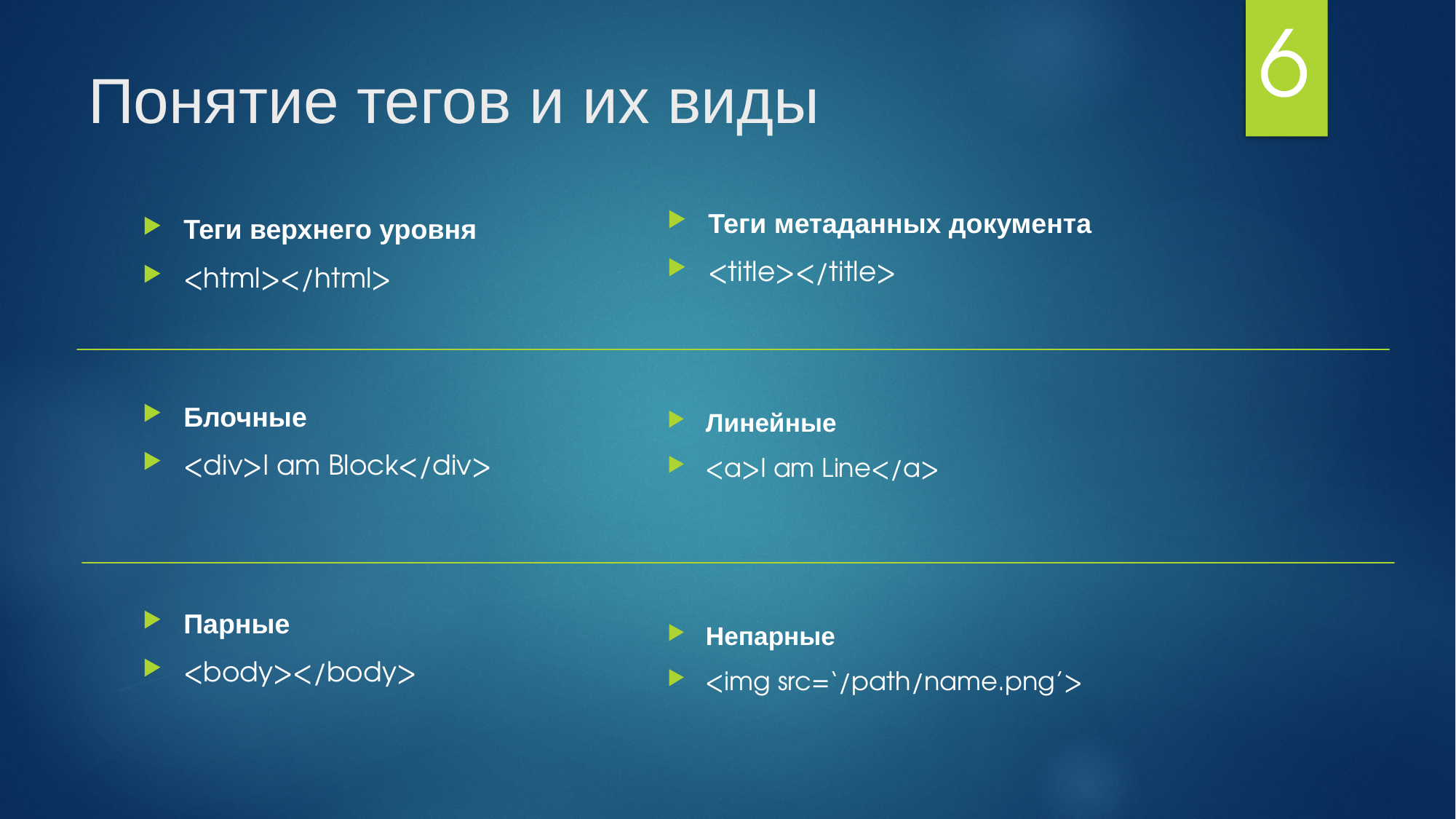

6
# Понятие тегов и их виды
Теги метаданных документа
<title></title>
Теги верхнего уровня
<html></html>
Блочные
<div>I am Block</div>
Линейные
<a>I am Line</a>
Парные
<body></body>
Непарные
<img src=‘/path/name.png’>